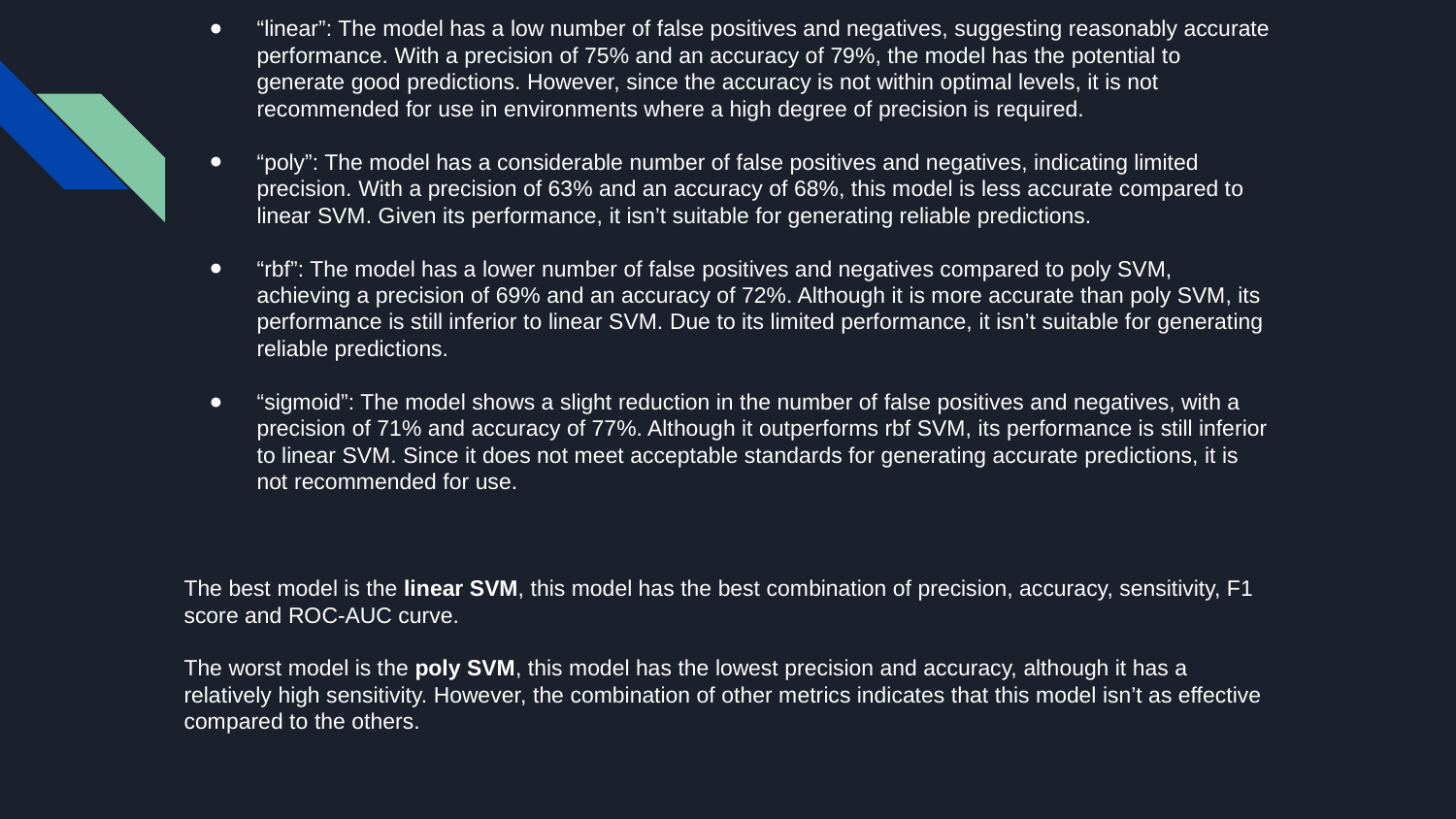

“linear”: The model has a low number of false positives and negatives, suggesting reasonably accurate performance. With a precision of 75% and an accuracy of 79%, the model has the potential to generate good predictions. However, since the accuracy is not within optimal levels, it is not recommended for use in environments where a high degree of precision is required.

“poly”: The model has a considerable number of false positives and negatives, indicating limited precision. With a precision of 63% and an accuracy of 68%, this model is less accurate compared to linear SVM. Given its performance, it isn’t suitable for generating reliable predictions.

“rbf”: The model has a lower number of false positives and negatives compared to poly SVM, achieving a precision of 69% and an accuracy of 72%. Although it is more accurate than poly SVM, its performance is still inferior to linear SVM. Due to its limited performance, it isn’t suitable for generating reliable predictions.

“sigmoid”: The model shows a slight reduction in the number of false positives and negatives, with a precision of 71% and accuracy of 77%. Although it outperforms rbf SVM, its performance is still inferior to linear SVM. Since it does not meet acceptable standards for generating accurate predictions, it is not recommended for use.

The best model is the linear SVM, this model has the best combination of precision, accuracy, sensitivity, F1 score and ROC-AUC curve.

The worst model is the poly SVM, this model has the lowest precision and accuracy, although it has a relatively high sensitivity. However, the combination of other metrics indicates that this model isn’t as effective compared to the others.